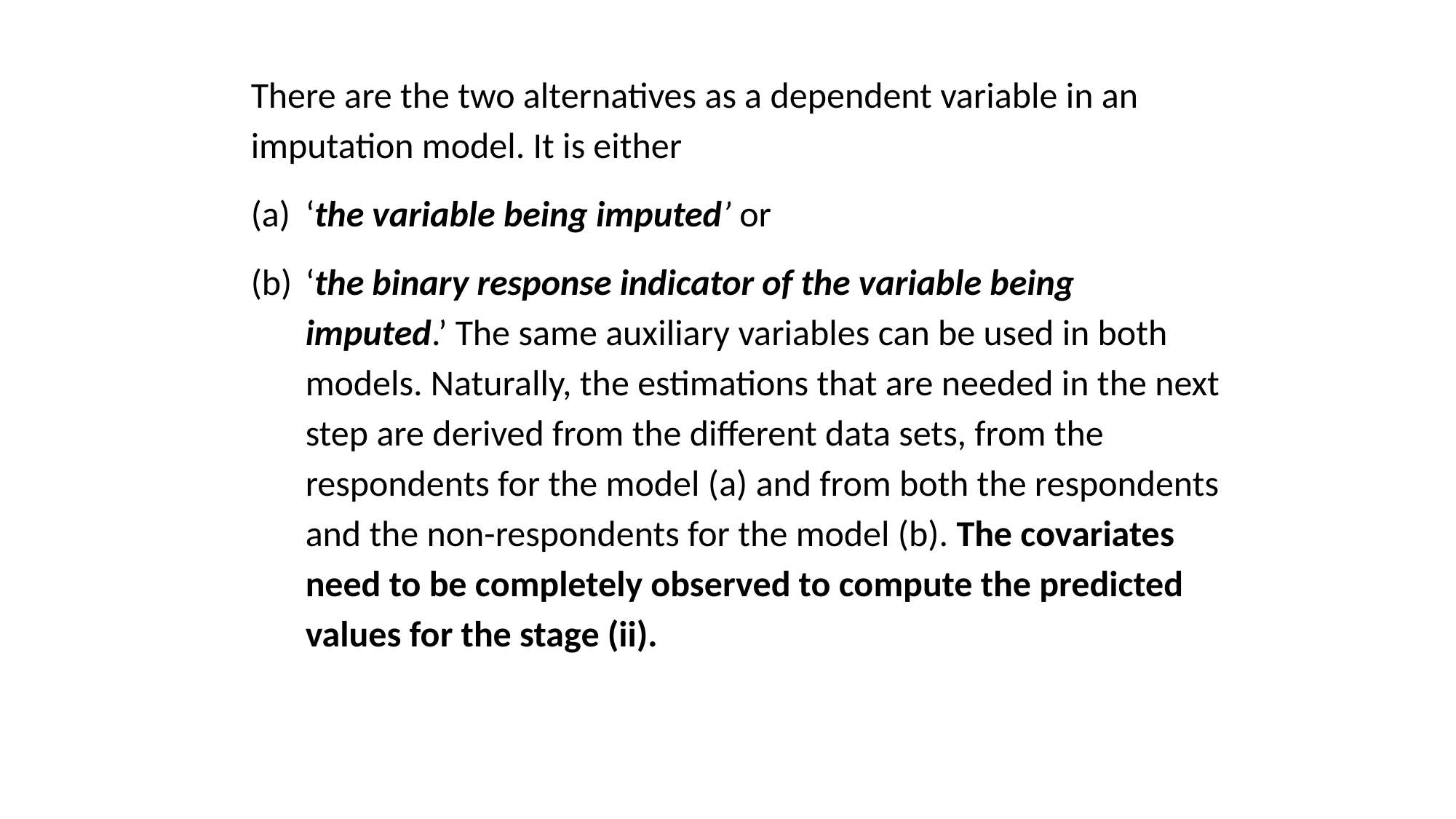

There are the two alternatives as a dependent variable in an imputation model. It is either
‘the variable being imputed’ or
‘the binary response indicator of the variable being imputed.’ The same auxiliary variables can be used in both models. Naturally, the estimations that are needed in the next step are derived from the different data sets, from the respondents for the model (a) and from both the respondents and the non-respondents for the model (b). The covariates need to be completely observed to compute the predicted values for the stage (ii).